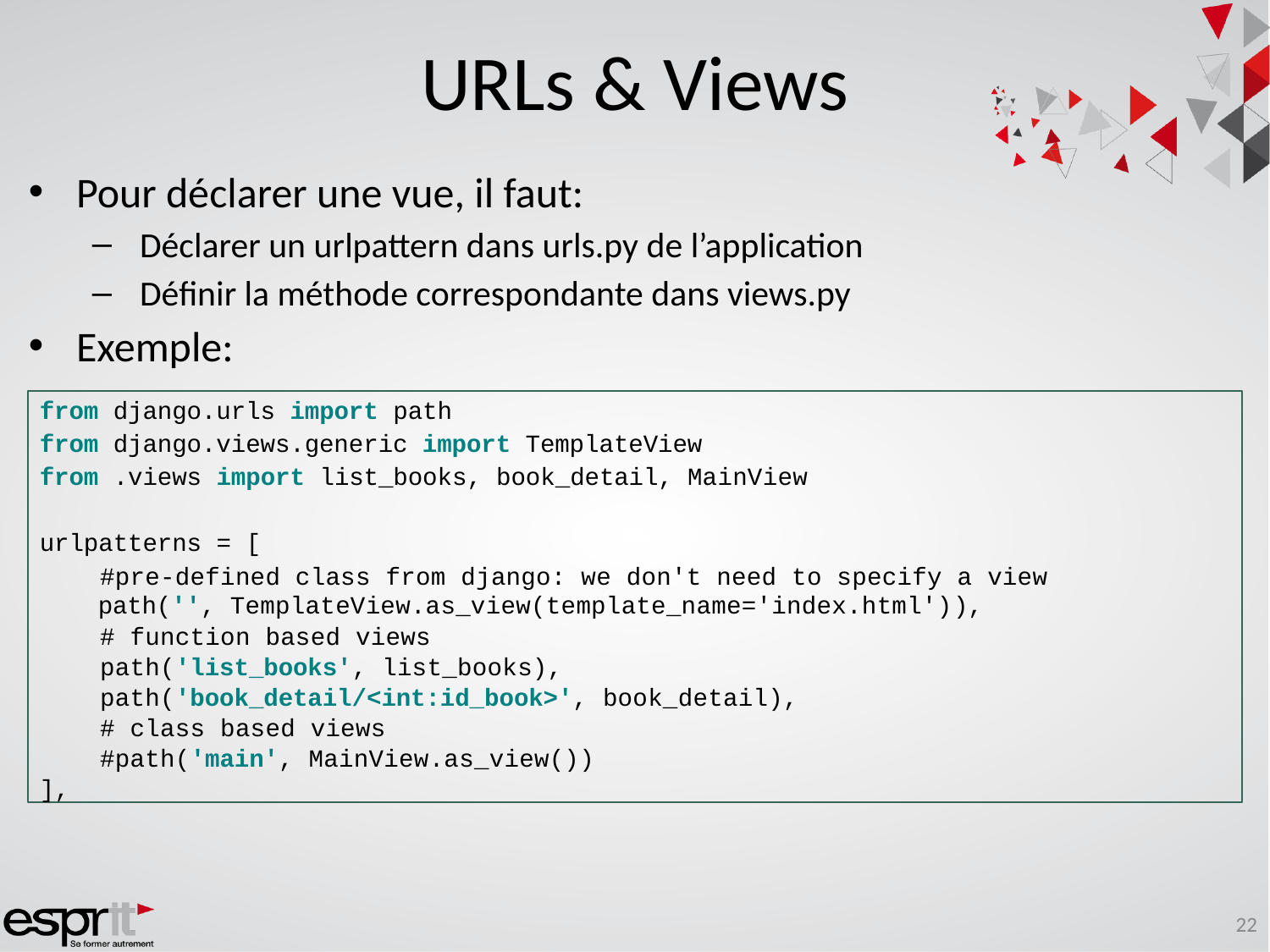

# URLs & Views
Pour déclarer une vue, il faut:
Déclarer un urlpattern dans urls.py de l’application
Définir la méthode correspondante dans views.py
Exemple:
from django.urls import path
from django.views.generic import TemplateView
from .views import list_books, book_detail, MainView

urlpatterns = [
    #pre-defined class from django: we don't need to specify a view
path('', TemplateView.as_view(template_name='index.html')),
    # function based views
    path('list_books', list_books),
    path('book_detail/<int:id_book>', book_detail),
    # class based views
    #path('main', MainView.as_view())
],
22